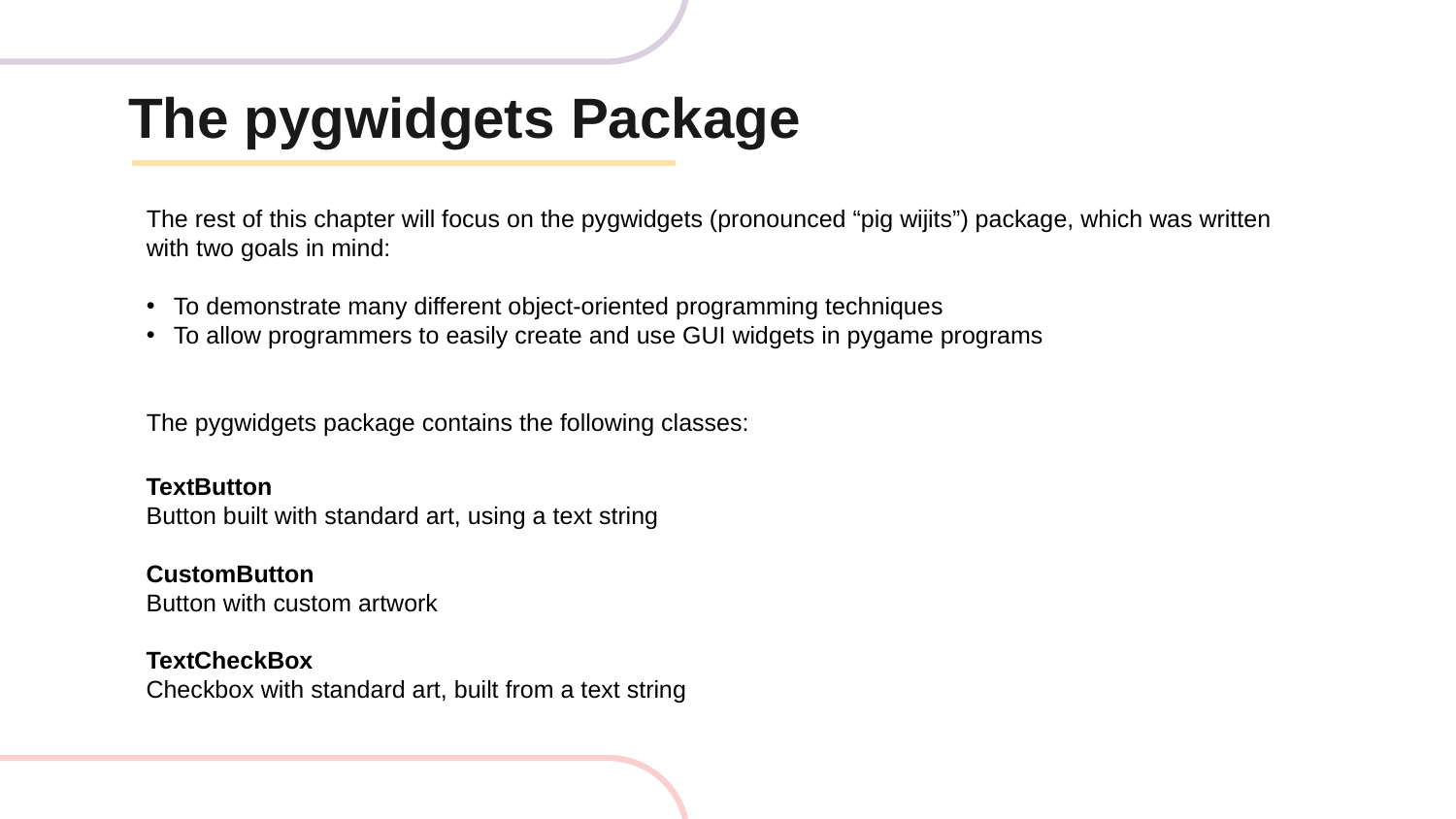

# The pygwidgets Package
The rest of this chapter will focus on the pygwidgets (pronounced “pig wijits”) package, which was written with two goals in mind:

To demonstrate many different object-oriented programming techniques
To allow programmers to easily create and use GUI widgets in pygame programs

The pygwidgets package contains the following classes:
TextButton
Button built with standard art, using a text string

CustomButton
Button with custom artwork

TextCheckBox
Checkbox with standard art, built from a text string